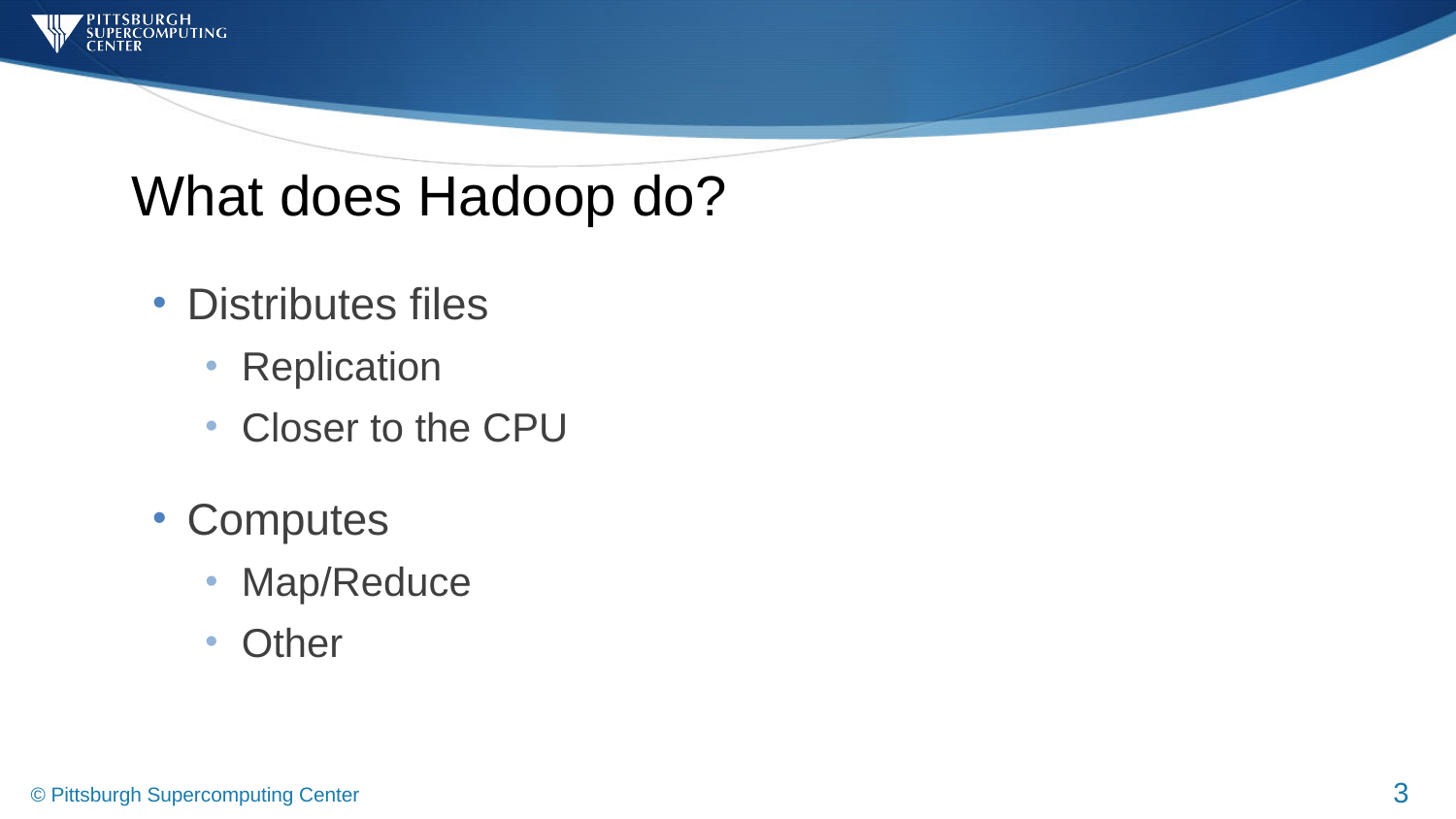

# What does Hadoop do?
Distributes files
Replication
Closer to the CPU
Computes
Map/Reduce
Other